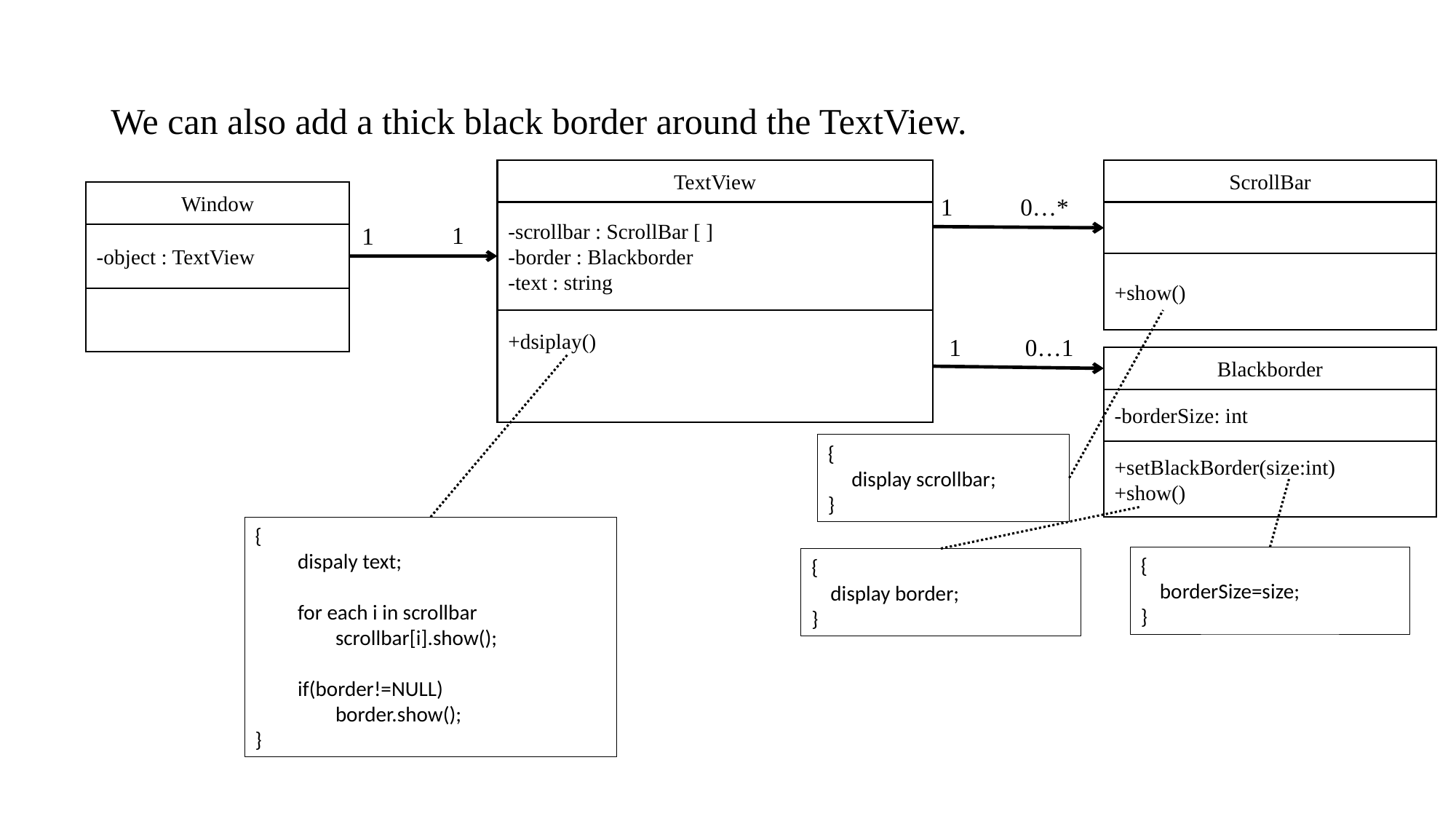

# We can also add a thick black border around the TextView.
TextView
-scrollbar : ScrollBar [ ]
-border : Blackborder
-text : string
+dsiplay()

ScrollBar

+show()
Window
-object : TextView

1
0…*
1
1
0…1
1
Blackborder
-borderSize: int
+setBlackBorder(size:int)
+show()
{
     display scrollbar;
}
{
         dispaly text;

         for each i in scrollbar
                 scrollbar[i].show();

         if(border!=NULL)
                 border.show();
}
{
    borderSize=size;
}
{
    display border;
}